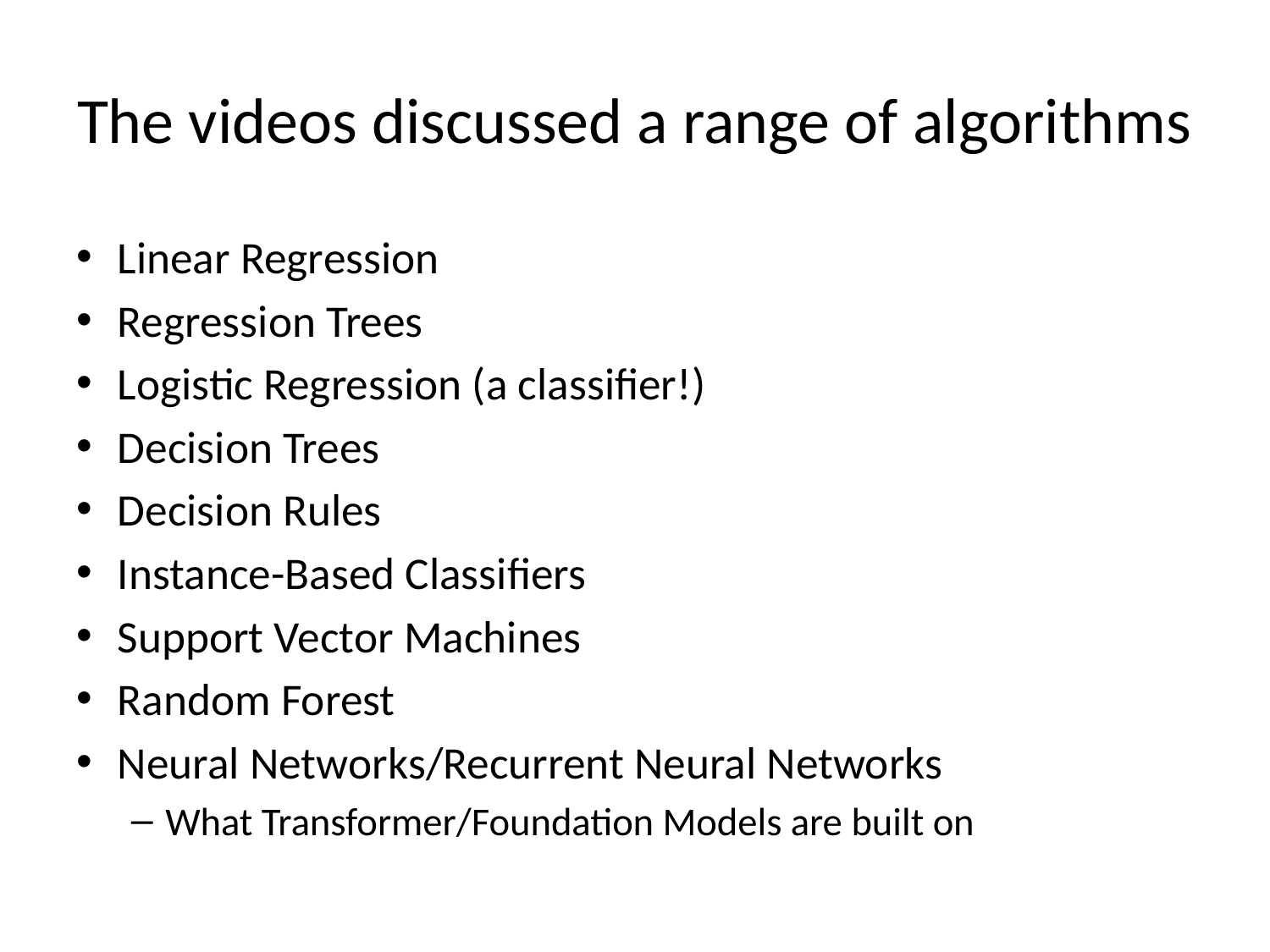

# The videos discussed a range of algorithms
Linear Regression
Regression Trees
Logistic Regression (a classifier!)
Decision Trees
Decision Rules
Instance-Based Classifiers
Support Vector Machines
Random Forest
Neural Networks/Recurrent Neural Networks
What Transformer/Foundation Models are built on